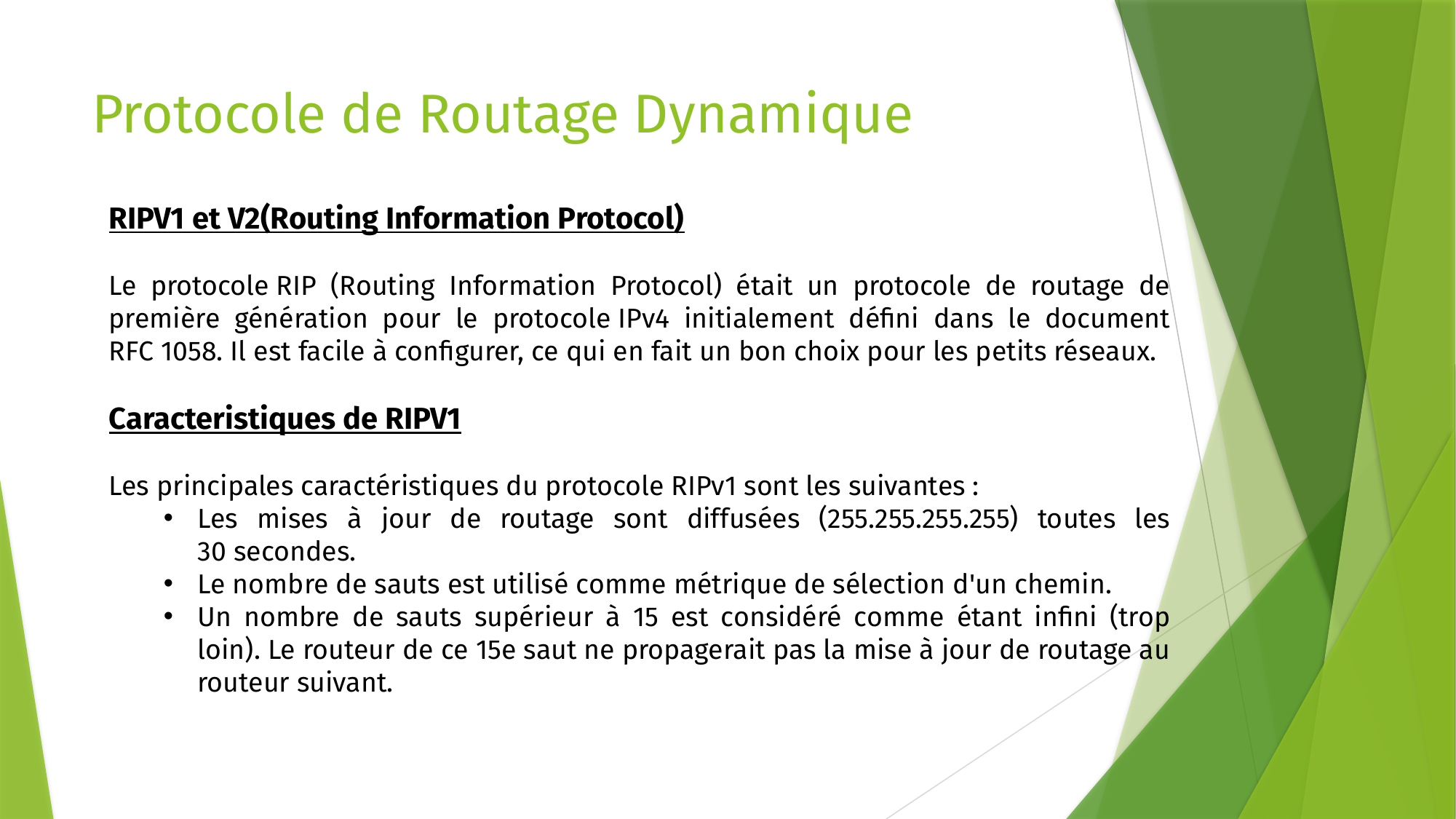

# Protocole de Routage Dynamique
RIPV1 et V2(Routing Information Protocol)

Le protocole RIP (Routing Information Protocol) était un protocole de routage de première génération pour le protocole IPv4 initialement défini dans le document RFC 1058. Il est facile à configurer, ce qui en fait un bon choix pour les petits réseaux.

Caracteristiques de RIPV1

Les principales caractéristiques du protocole RIPv1 sont les suivantes :
Les mises à jour de routage sont diffusées (255.255.255.255) toutes les 30 secondes.
Le nombre de sauts est utilisé comme métrique de sélection d'un chemin.
Un nombre de sauts supérieur à 15 est considéré comme étant infini (trop loin). Le routeur de ce 15e saut ne propagerait pas la mise à jour de routage au routeur suivant.